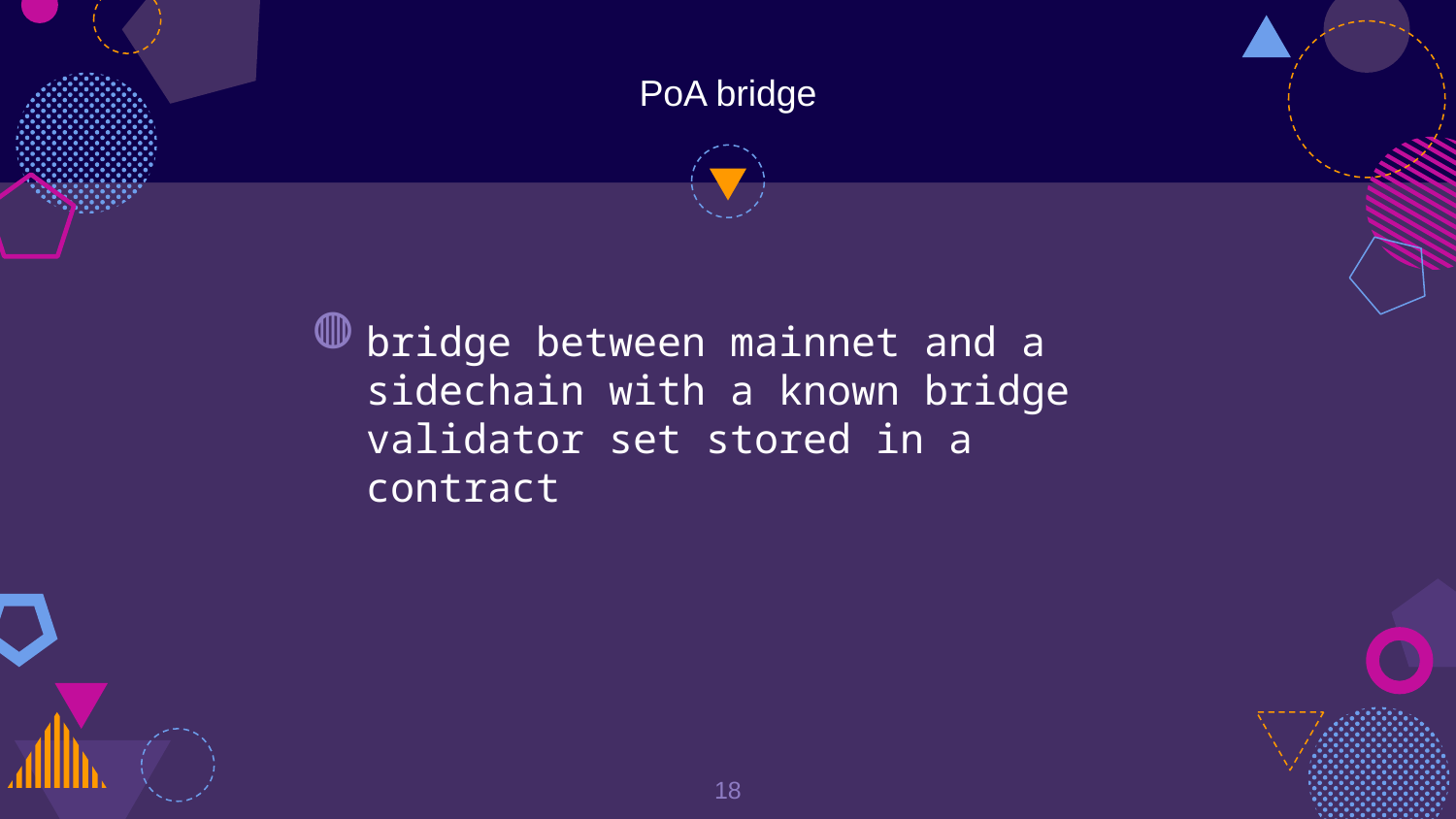

# PoA bridge

bridge between mainnet and a sidechain with a known bridge validator set stored in a contract
18